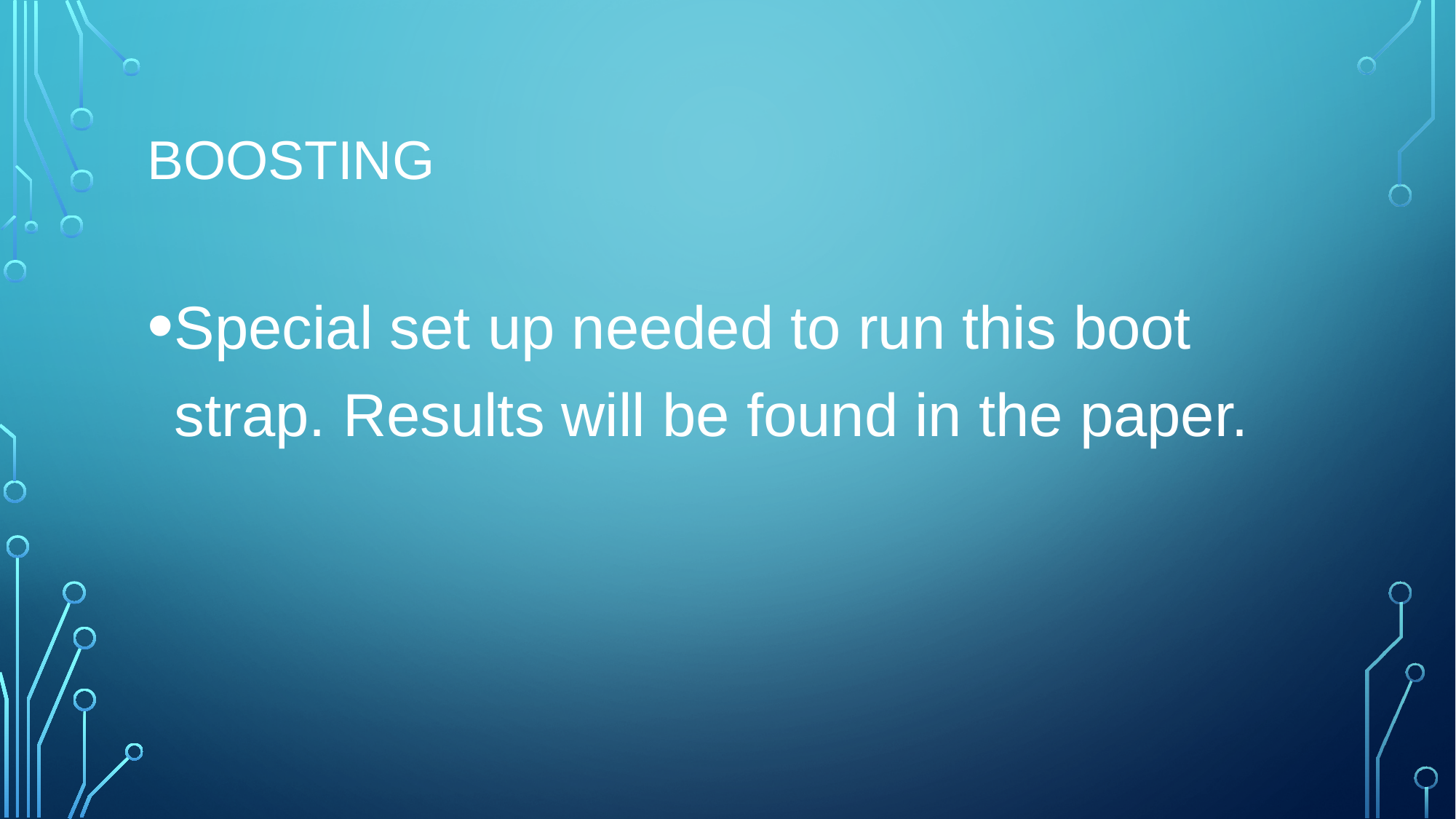

# Boosting
Special set up needed to run this boot strap. Results will be found in the paper.